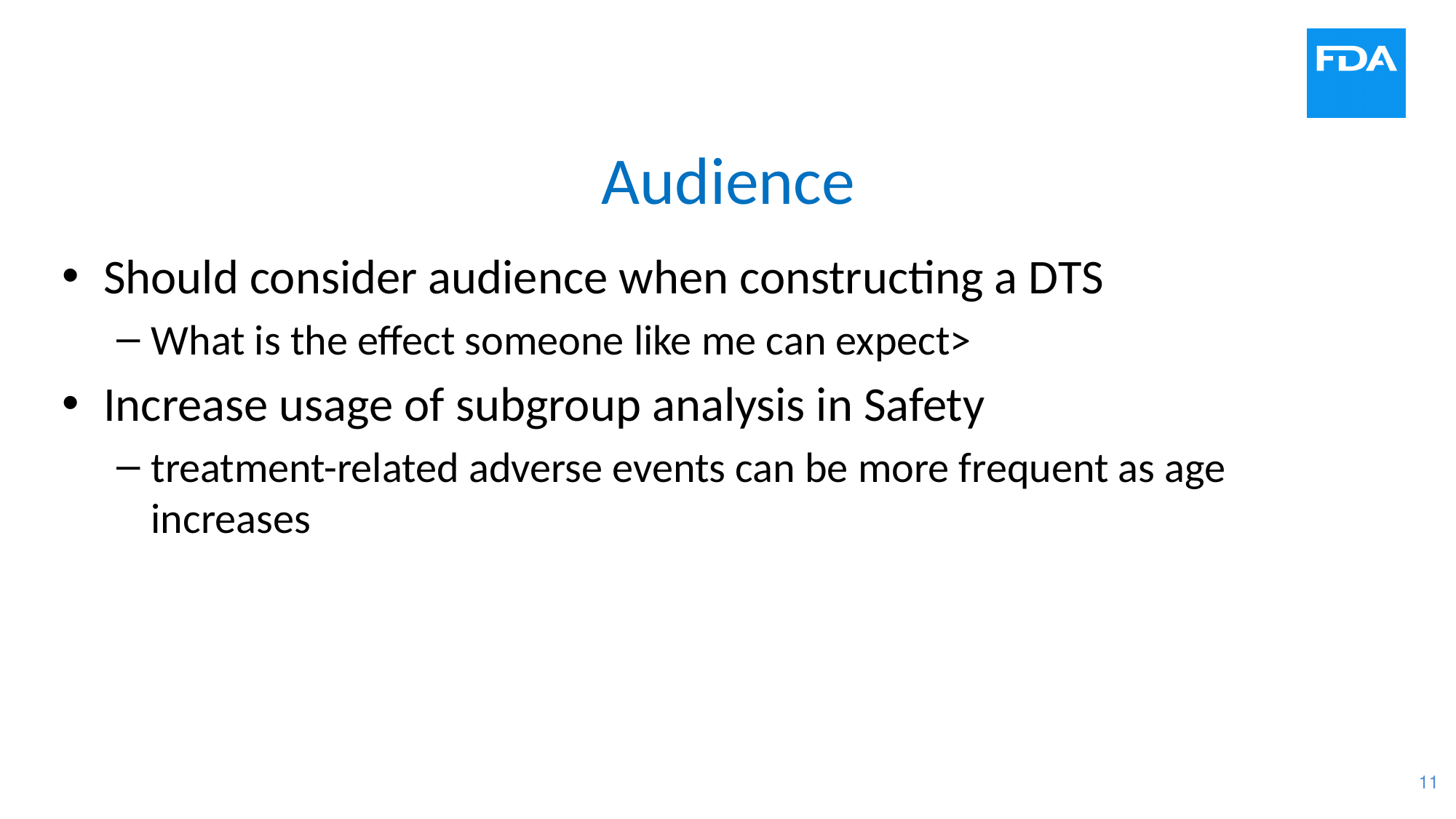

# Audience
Should consider audience when constructing a DTS
What is the effect someone like me can expect>
Increase usage of subgroup analysis in Safety
treatment-related adverse events can be more frequent as age increases